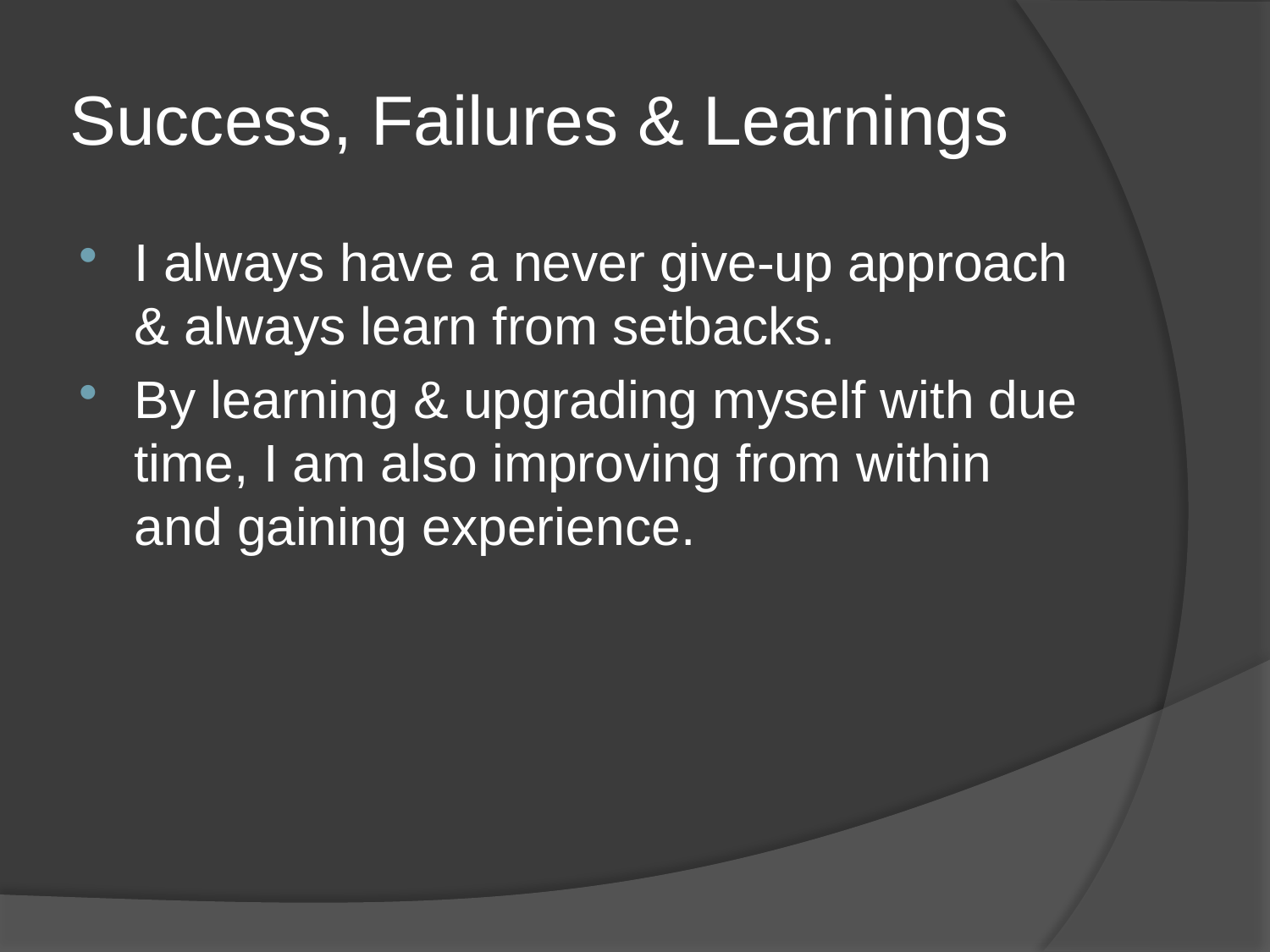

# Success, Failures & Learnings
I always have a never give-up approach & always learn from setbacks.
By learning & upgrading myself with due time, I am also improving from within and gaining experience.